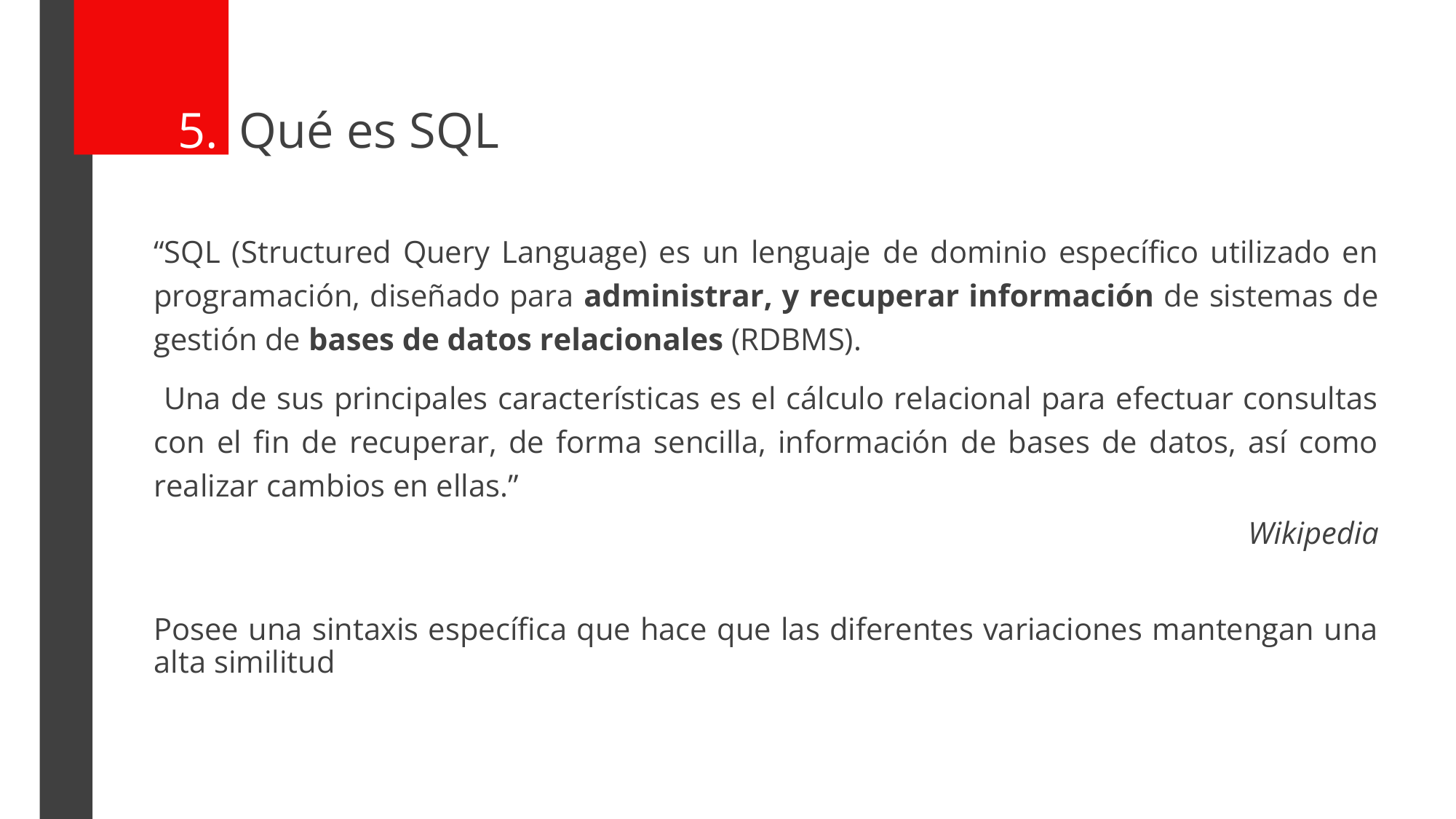

Qué es SQL
“SQL (Structured Query Language) es un lenguaje de dominio específico utilizado en programación, diseñado para administrar, y recuperar información de sistemas de gestión de bases de datos relacionales (RDBMS).​
 Una de sus principales características es el cálculo relacional para efectuar consultas con el fin de recuperar, de forma sencilla, información de bases de datos, así como realizar cambios en ellas.”
Wikipedia

Posee una sintaxis específica que hace que las diferentes variaciones mantengan una alta similitud